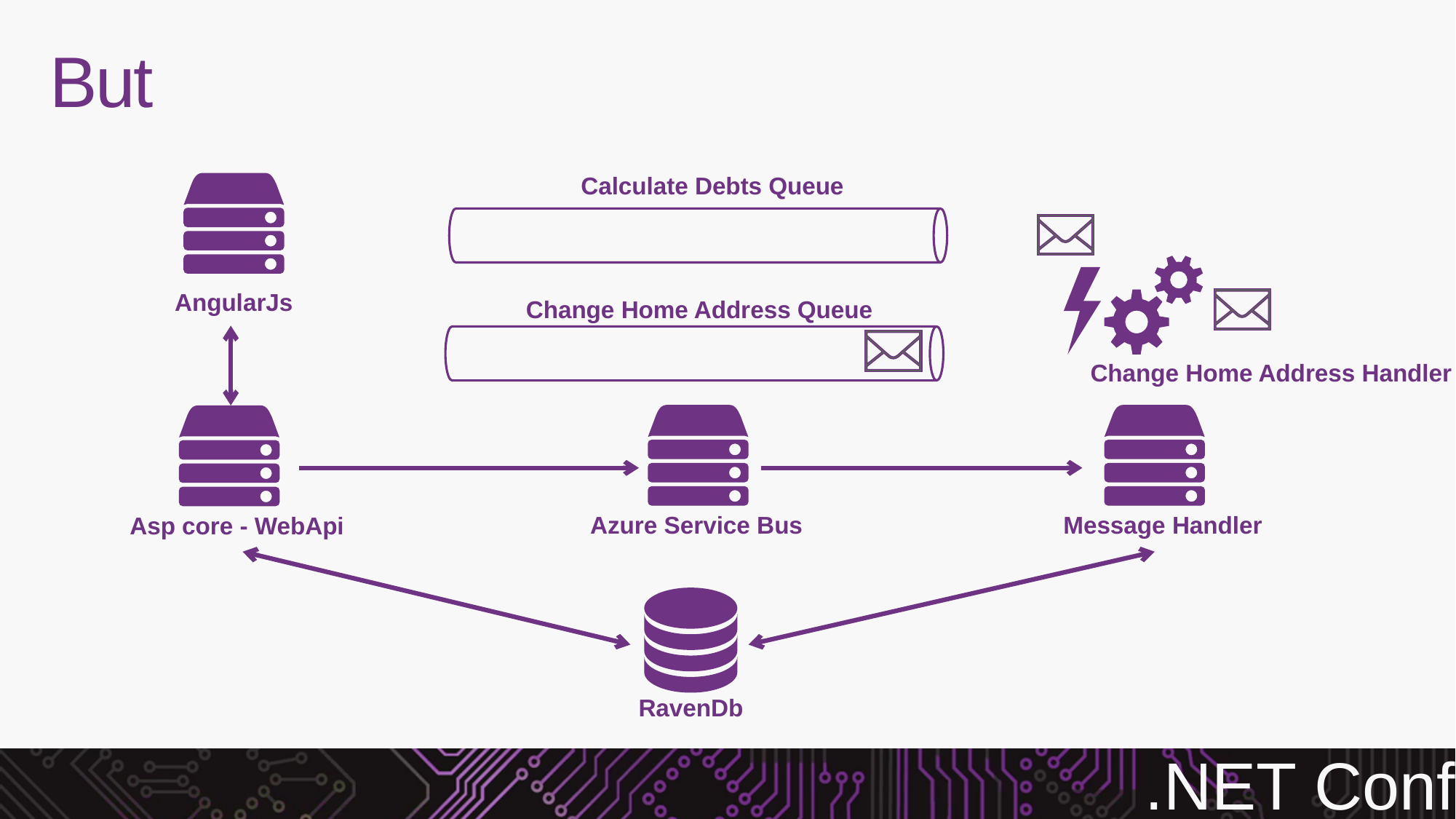

# But

Calculate Debts Queue

AngularJs

Change Home Address Queue

Change Home Address Handler

Azure Service Bus
Message Handler
Asp core - WebApi

RavenDb